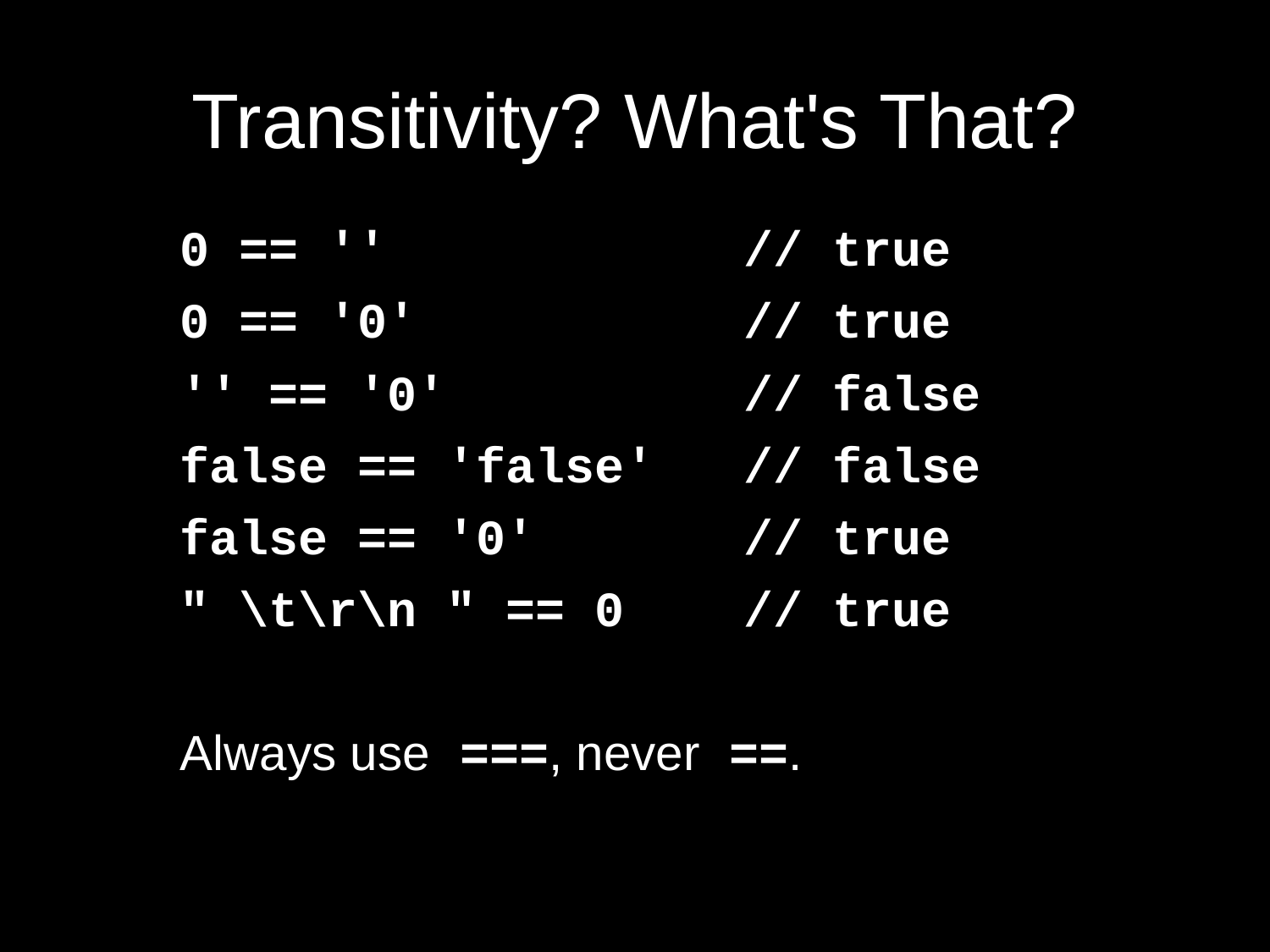

# Transitivity? What's That?
0 == ''            // true
0 == '0'           // true
'' == '0'          // false
false == 'false'   // false
false == '0'       // true
" \t\r\n " == 0    // true

Always use ===, never ==.